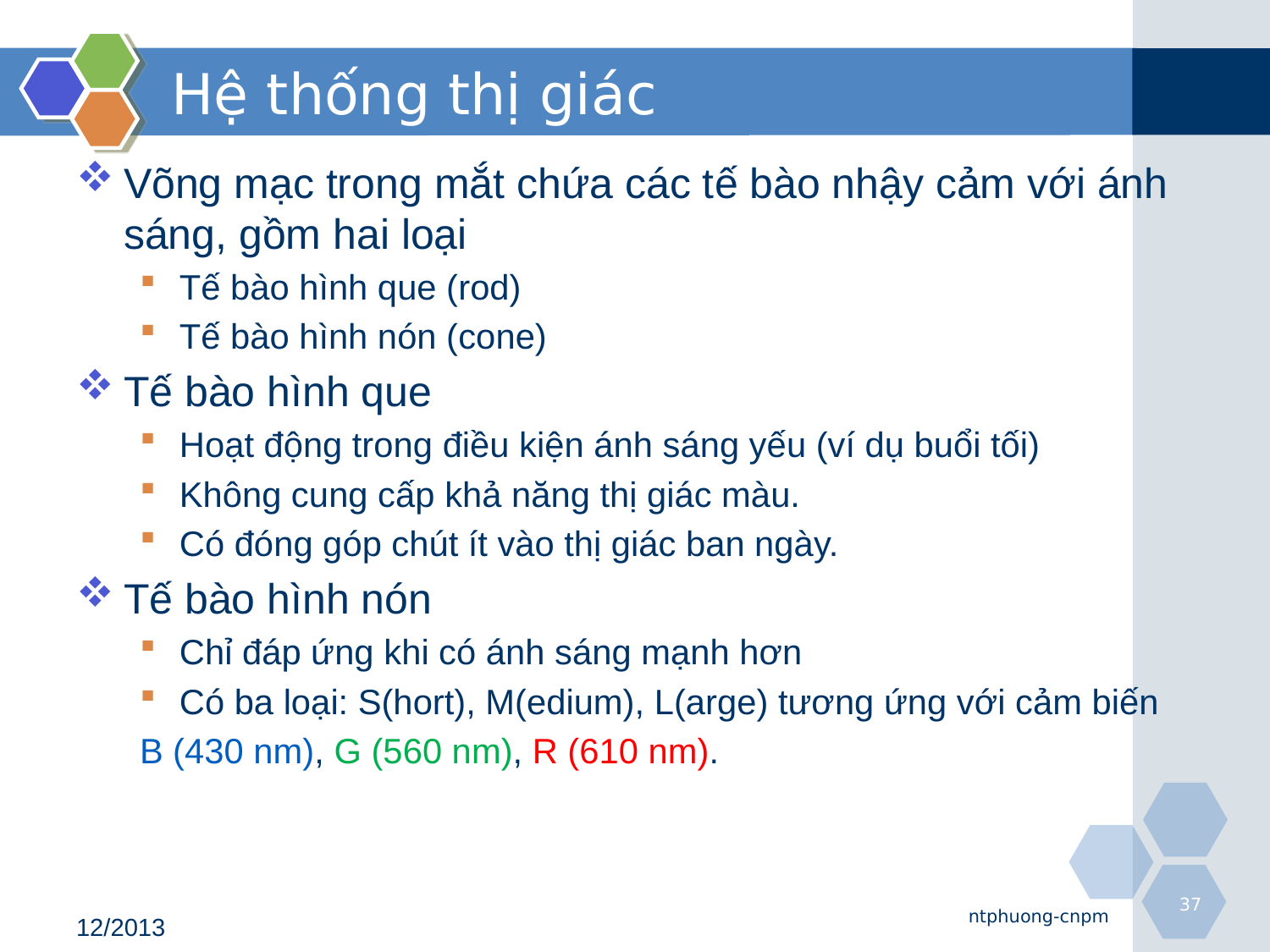

# Hệ thống thị giác
Võng mạc trong mắt chứa các tế bào nhậy cảm với ánh sáng, gồm hai loại
Tế bào hình que (rod)
Tế bào hình nón (cone)
Tế bào hình que
Hoạt động trong điều kiện ánh sáng yếu (ví dụ buổi tối)
Không cung cấp khả năng thị giác màu.
Có đóng góp chút ít vào thị giác ban ngày.
Tế bào hình nón
Chỉ đáp ứng khi có ánh sáng mạnh hơn
Có ba loại: S(hort), M(edium), L(arge) tương ứng với cảm biến
B (430 nm), G (560 nm), R (610 nm).

37
ntphuong-cnpm
12/2013